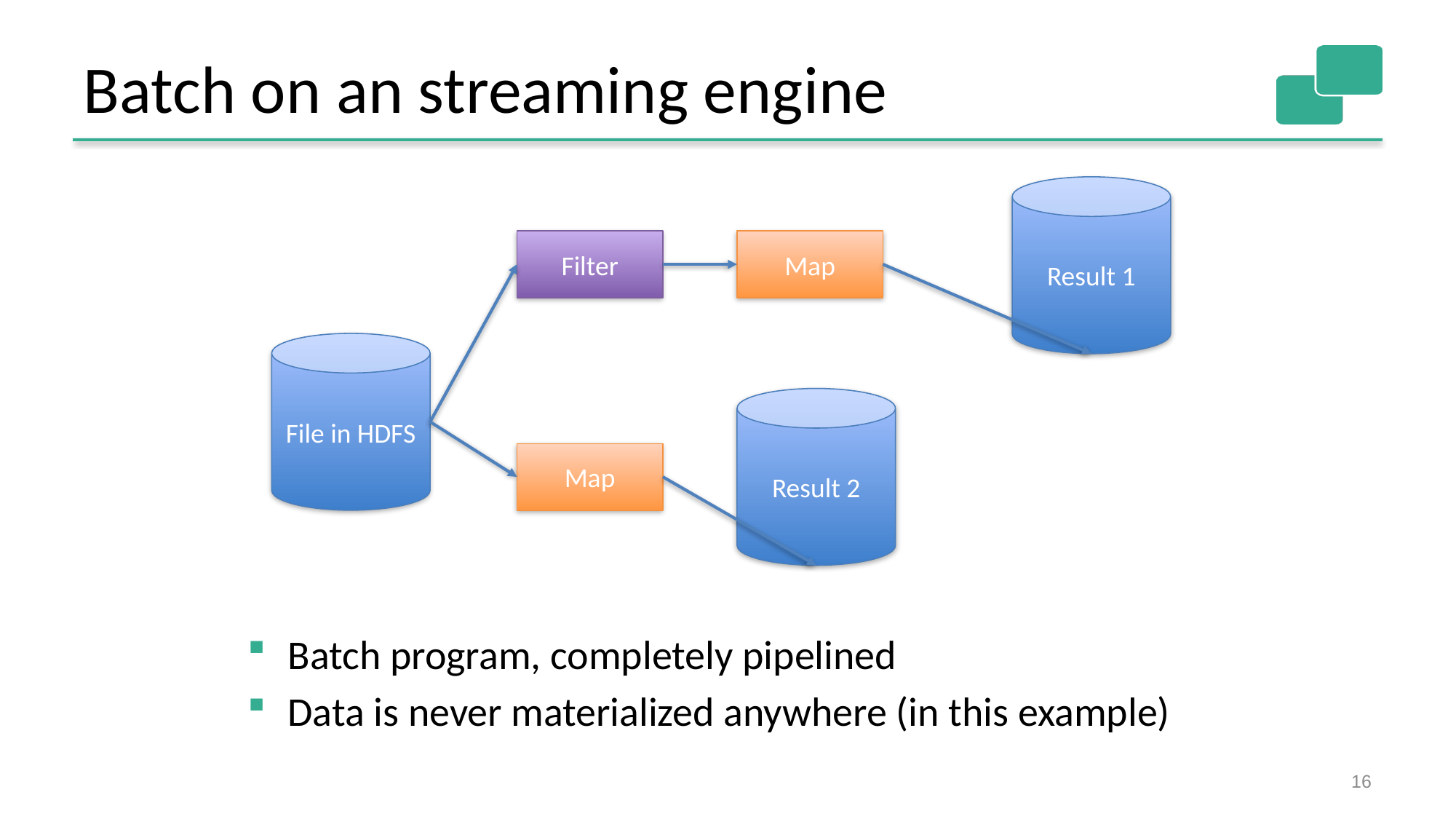

# Batch on an streaming engine
Result 1
Filter
Map
File in HDFS
Result 2
Map
Batch program, completely pipelined
Data is never materialized anywhere (in this example)
16